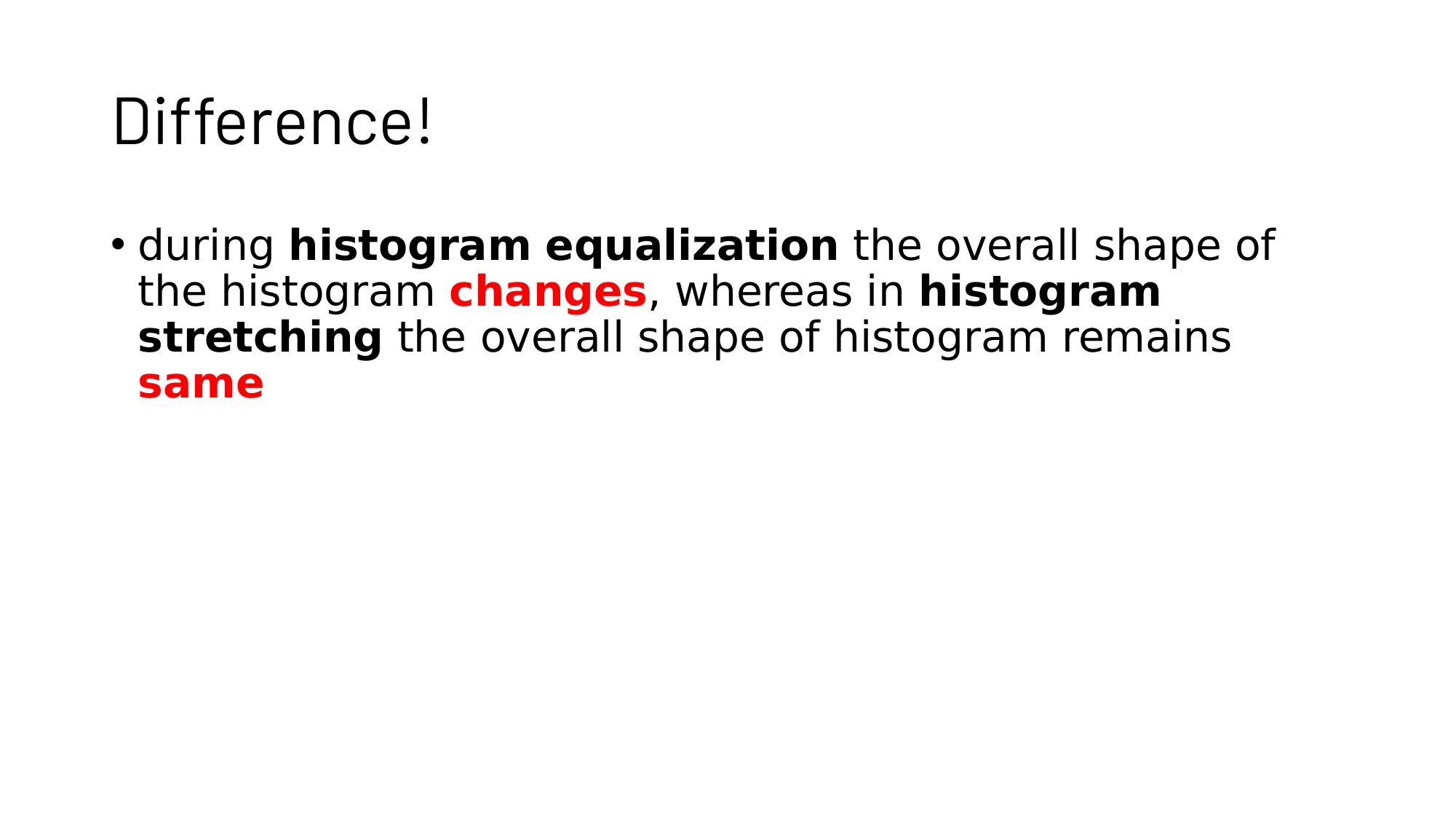

# Difference!
during histogram equalization the overall shape of the histogram changes, whereas in histogram stretching the overall shape of histogram remains same